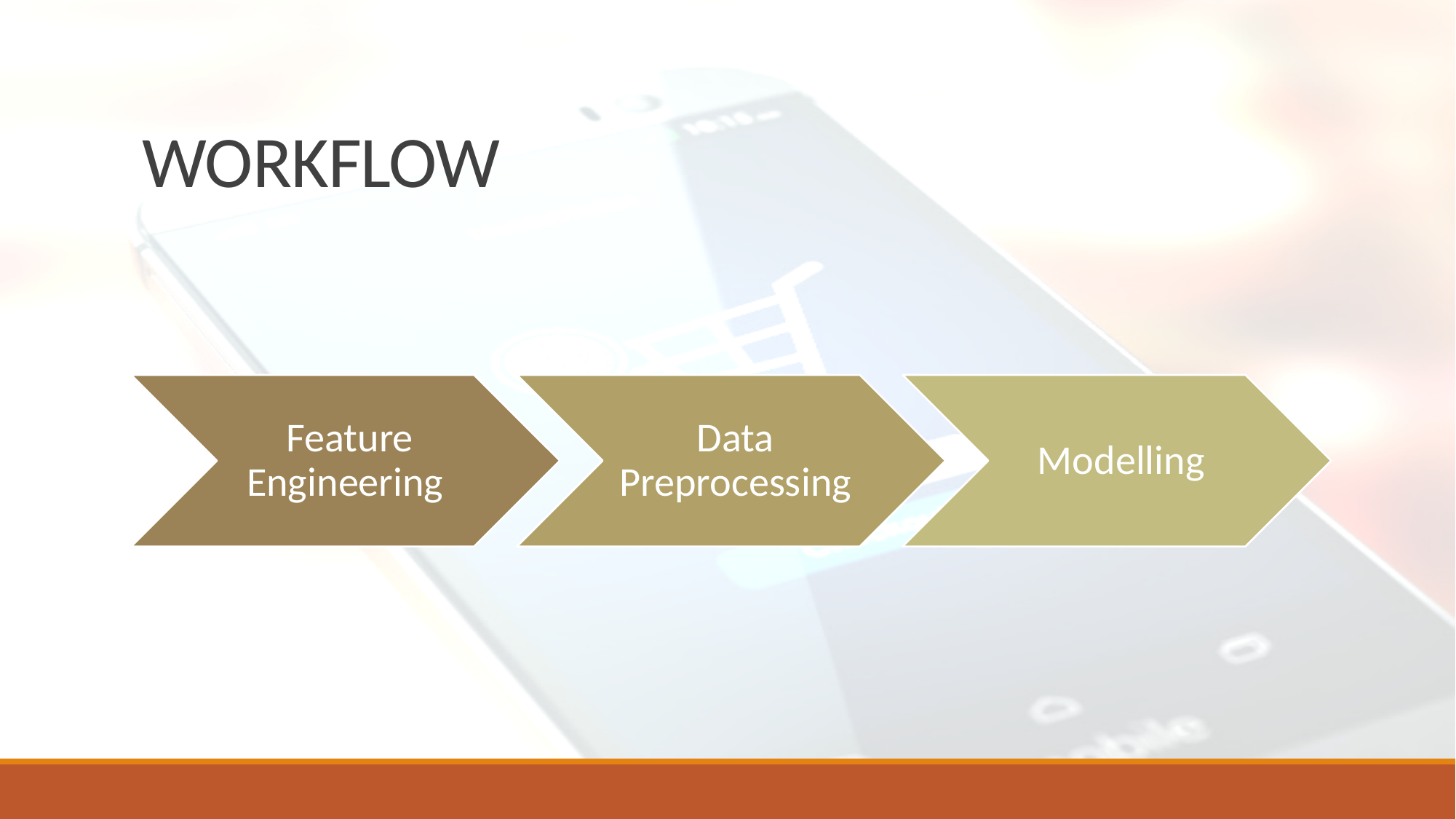

# WORKFLOW
Feature Engineering
Data Preprocessing
Modelling